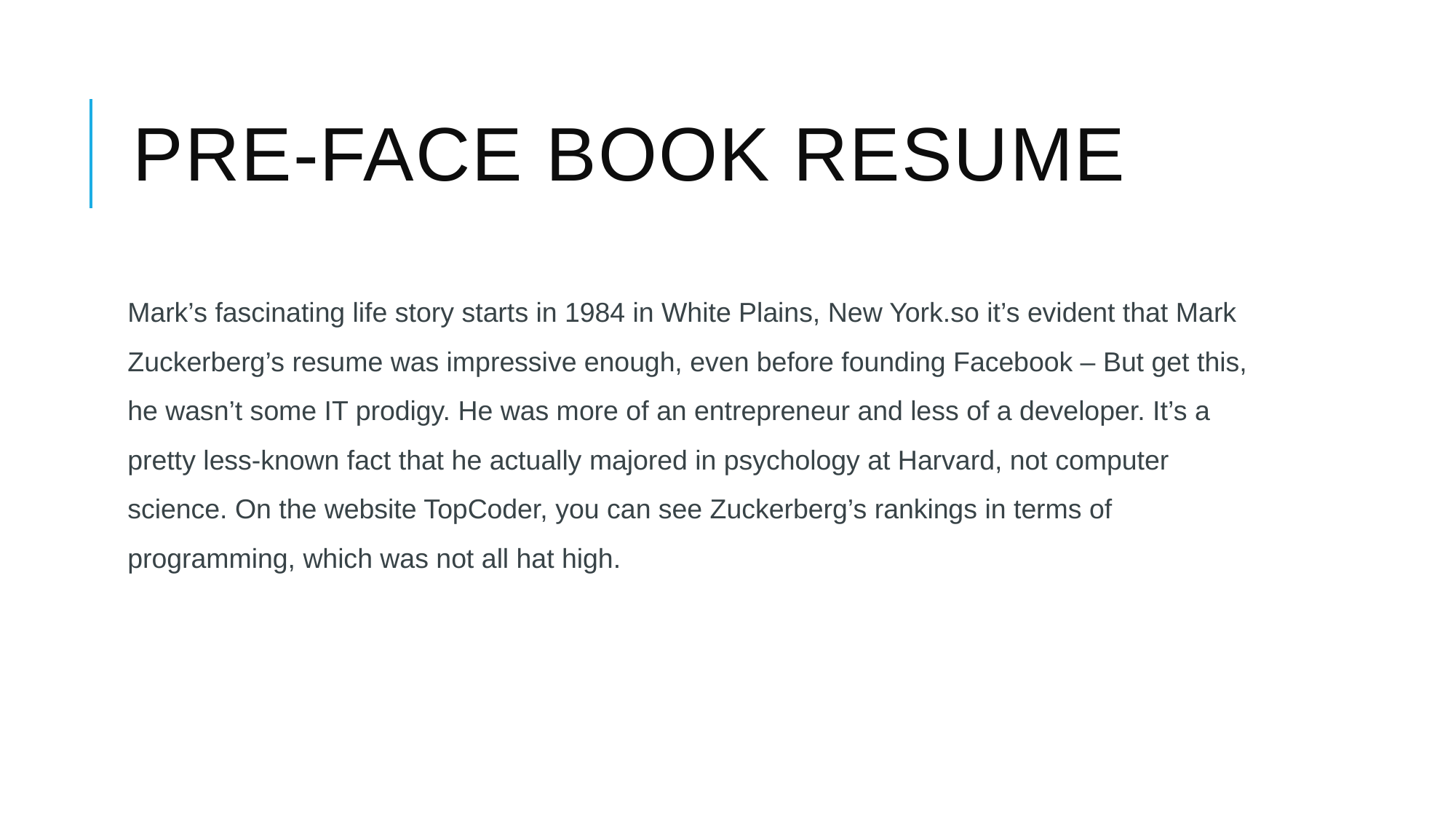

# Pre-face book resume
Mark’s fascinating life story starts in 1984 in White Plains, New York.so it’s evident that Mark Zuckerberg’s resume was impressive enough, even before founding Facebook – But get this, he wasn’t some IT prodigy. He was more of an entrepreneur and less of a developer. It’s a pretty less-known fact that he actually majored in psychology at Harvard, not computer science. On the website TopCoder, you can see Zuckerberg’s rankings in terms of programming, which was not all hat high.